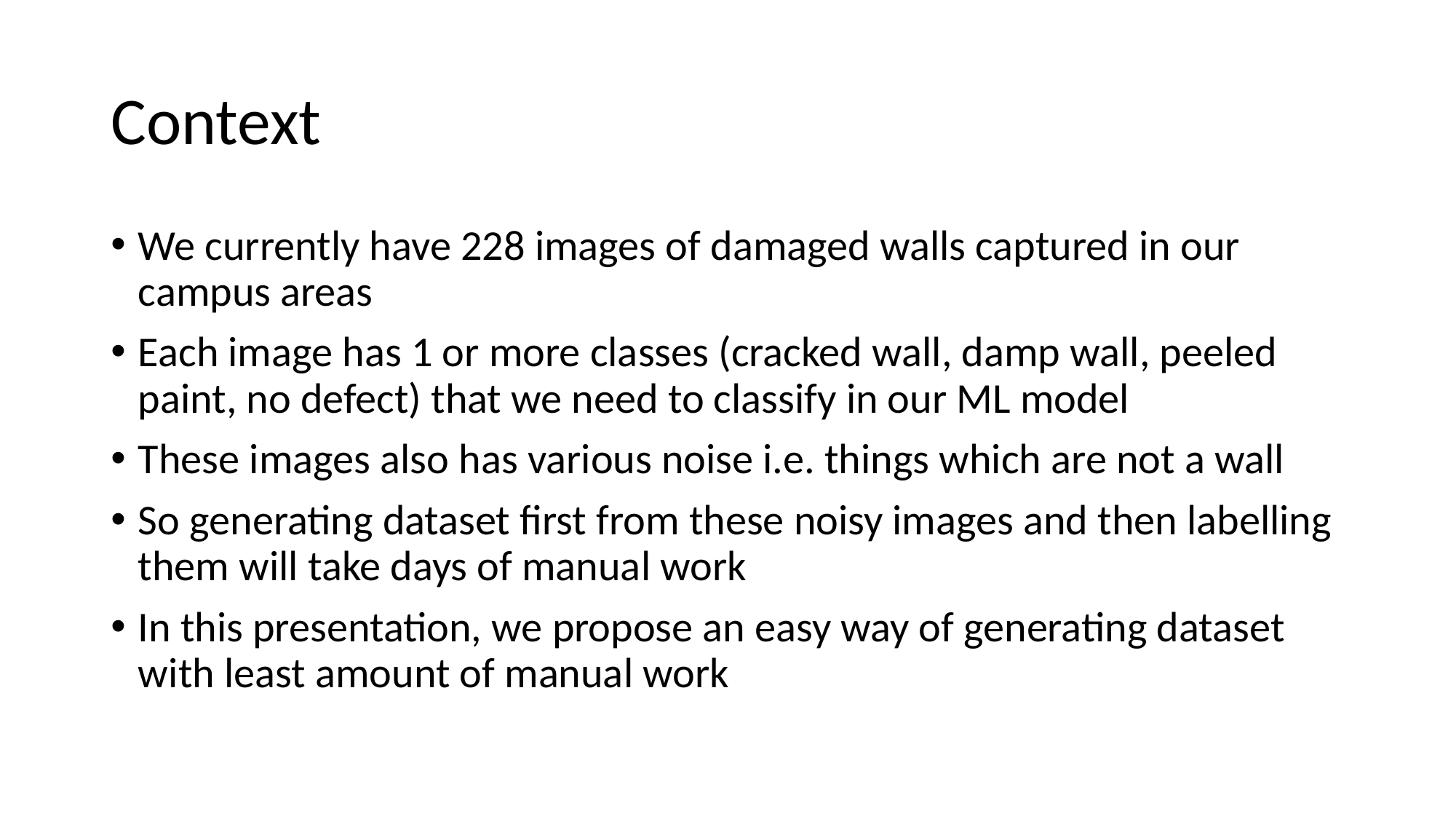

# Context
We currently have 228 images of damaged walls captured in our campus areas
Each image has 1 or more classes (cracked wall, damp wall, peeled paint, no defect) that we need to classify in our ML model
These images also has various noise i.e. things which are not a wall
So generating dataset first from these noisy images and then labelling them will take days of manual work
In this presentation, we propose an easy way of generating dataset with least amount of manual work